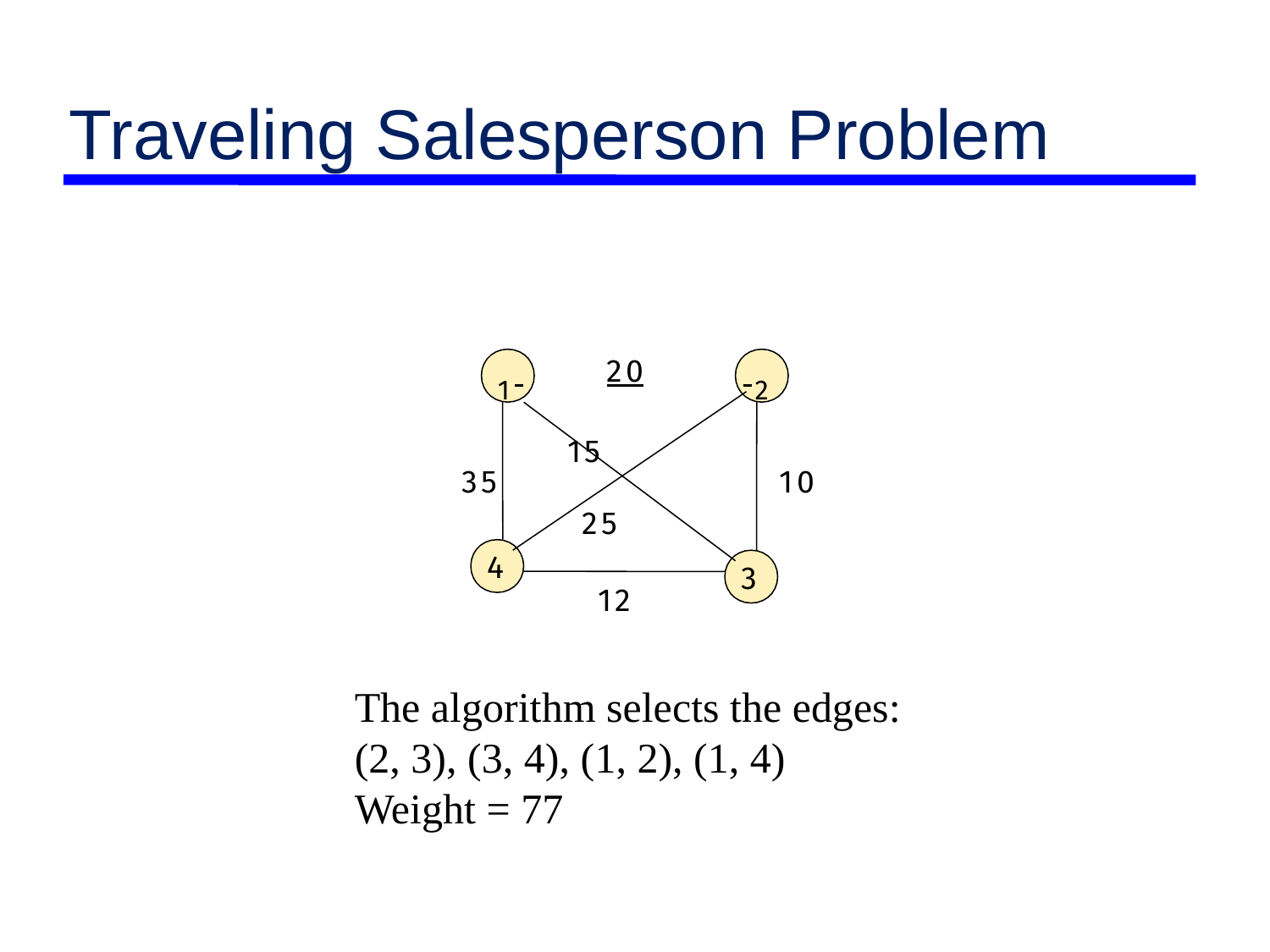

# Traveling Salesperson Problem
1 	20	 2
15

35
10
25

4

3

12

The algorithm selects the edges:
(2, 3), (3, 4), (1, 2), (1, 4)
Weight = 77